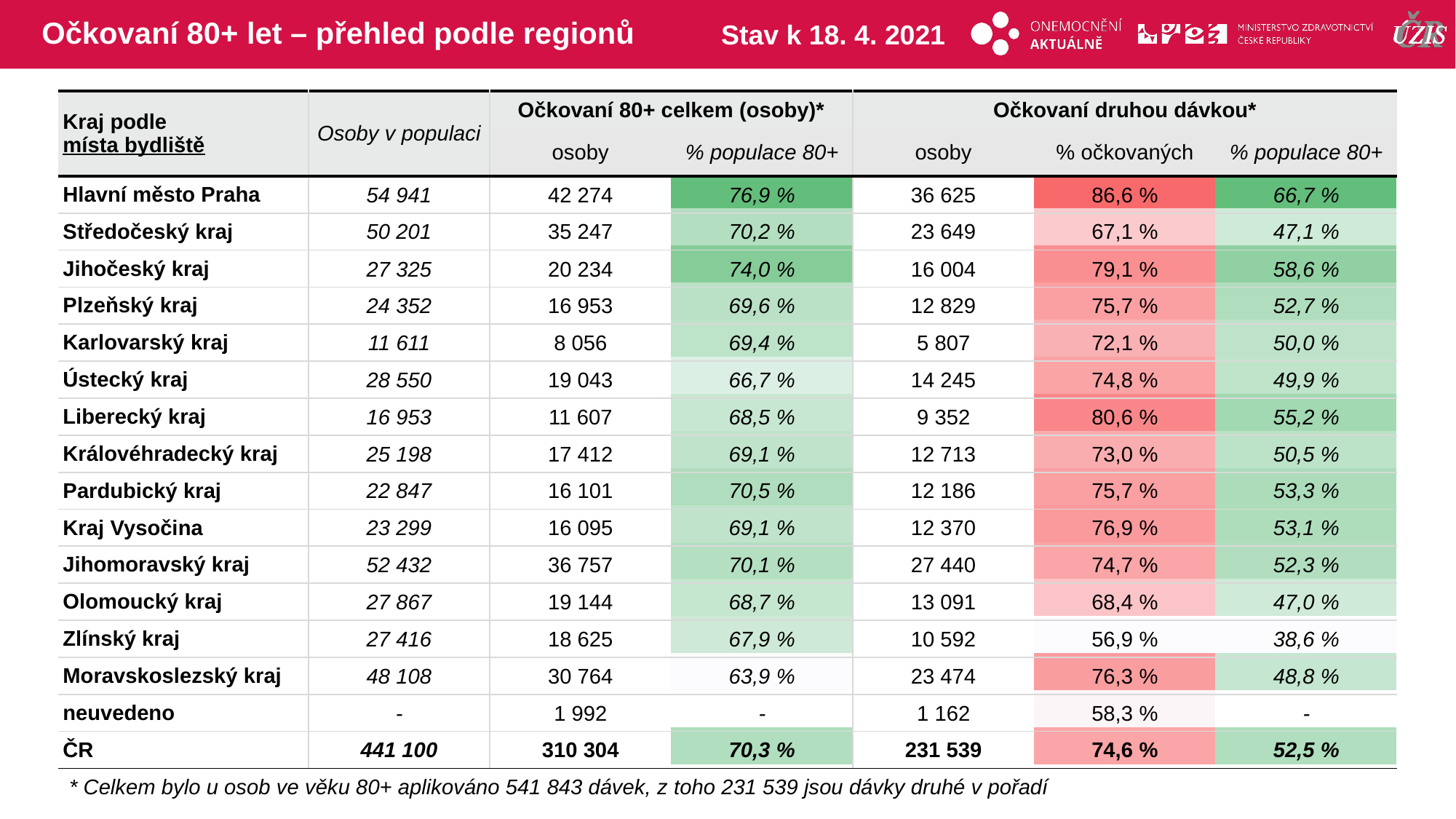

# Očkovaní 80+ let – přehled podle regionů
Stav k 18. 4. 2021
| Kraj podle místa bydliště | Osoby v populaci | Očkovaní 80+ celkem (osoby)\* |  | Očkovaní druhou dávkou\* |  |  |
| --- | --- | --- | --- | --- | --- | --- |
|  |  | osoby | % populace 80+ | osoby | % očkovaných | % populace 80+ |
| Hlavní město Praha | 54 941 | 42 274 | 76,9 % | 36 625 | 86,6 % | 66,7 % |
| Středočeský kraj | 50 201 | 35 247 | 70,2 % | 23 649 | 67,1 % | 47,1 % |
| Jihočeský kraj | 27 325 | 20 234 | 74,0 % | 16 004 | 79,1 % | 58,6 % |
| Plzeňský kraj | 24 352 | 16 953 | 69,6 % | 12 829 | 75,7 % | 52,7 % |
| Karlovarský kraj | 11 611 | 8 056 | 69,4 % | 5 807 | 72,1 % | 50,0 % |
| Ústecký kraj | 28 550 | 19 043 | 66,7 % | 14 245 | 74,8 % | 49,9 % |
| Liberecký kraj | 16 953 | 11 607 | 68,5 % | 9 352 | 80,6 % | 55,2 % |
| Královéhradecký kraj | 25 198 | 17 412 | 69,1 % | 12 713 | 73,0 % | 50,5 % |
| Pardubický kraj | 22 847 | 16 101 | 70,5 % | 12 186 | 75,7 % | 53,3 % |
| Kraj Vysočina | 23 299 | 16 095 | 69,1 % | 12 370 | 76,9 % | 53,1 % |
| Jihomoravský kraj | 52 432 | 36 757 | 70,1 % | 27 440 | 74,7 % | 52,3 % |
| Olomoucký kraj | 27 867 | 19 144 | 68,7 % | 13 091 | 68,4 % | 47,0 % |
| Zlínský kraj | 27 416 | 18 625 | 67,9 % | 10 592 | 56,9 % | 38,6 % |
| Moravskoslezský kraj | 48 108 | 30 764 | 63,9 % | 23 474 | 76,3 % | 48,8 % |
| neuvedeno | - | 1 992 | - | 1 162 | 58,3 % | - |
| ČR | 441 100 | 310 304 | 70,3 % | 231 539 | 74,6 % | 52,5 % |
|  |  |  |  |  |  |
| --- | --- | --- | --- | --- | --- |
|  |  |  |  |  |  |
|  |  |  |  |  |  |
|  |  |  |  |  |  |
|  |  |  |  |  |  |
|  |  |  |  |  |  |
|  |  |  |  |  |  |
|  |  |  |  |  |  |
|  |  |  |  |  |  |
|  |  |  |  |  |  |
|  |  |  |  |  |  |
|  |  |  |  |  |  |
|  |  |  |  |  |  |
|  |  |  |  |  |  |
|  |  |  |  |  |  |
|  |  |  |  |  |  |
* Celkem bylo u osob ve věku 80+ aplikováno 541 843 dávek, z toho 231 539 jsou dávky druhé v pořadí